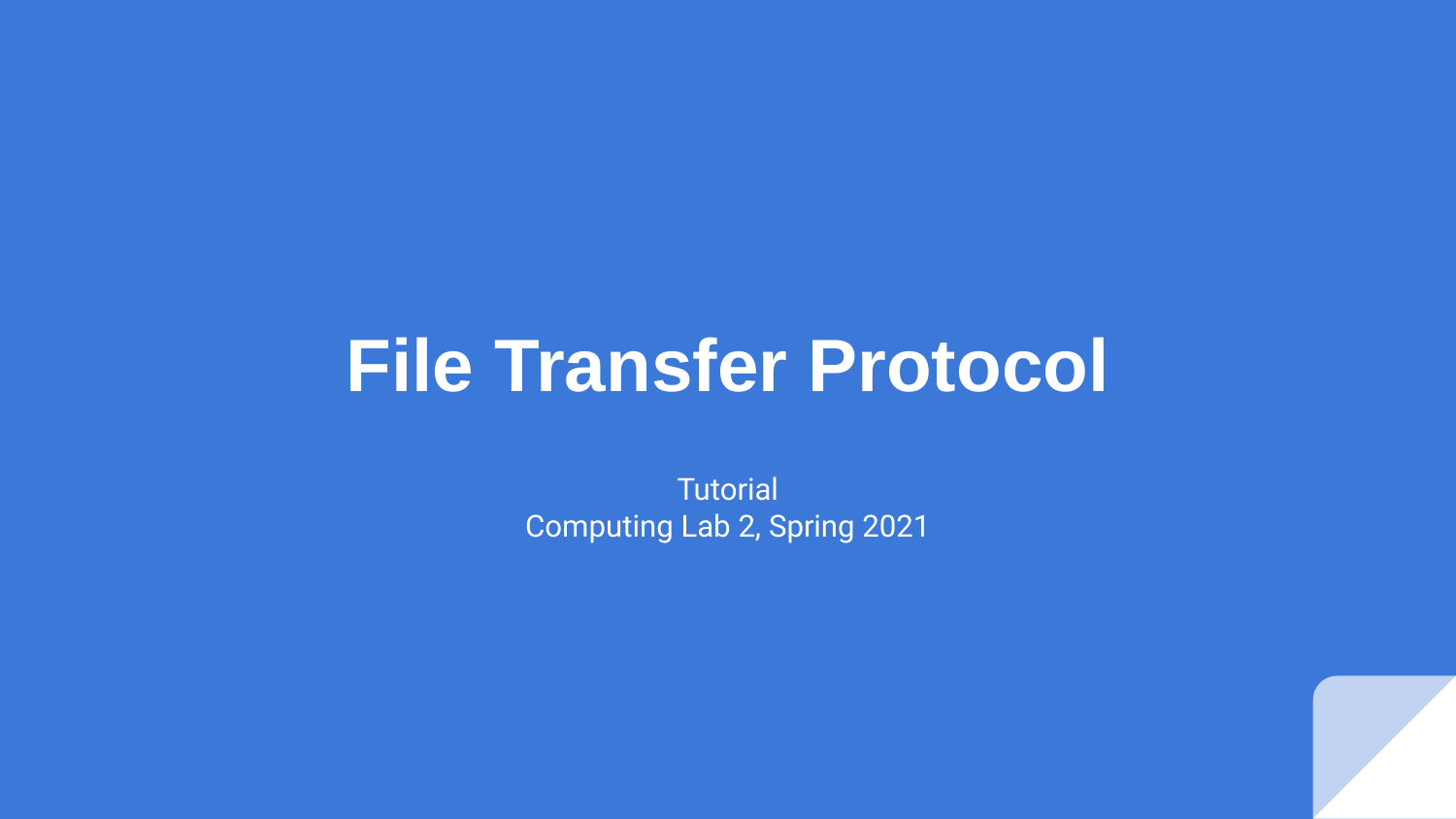

# File Transfer Protocol
Tutorial
Computing Lab 2, Spring 2021